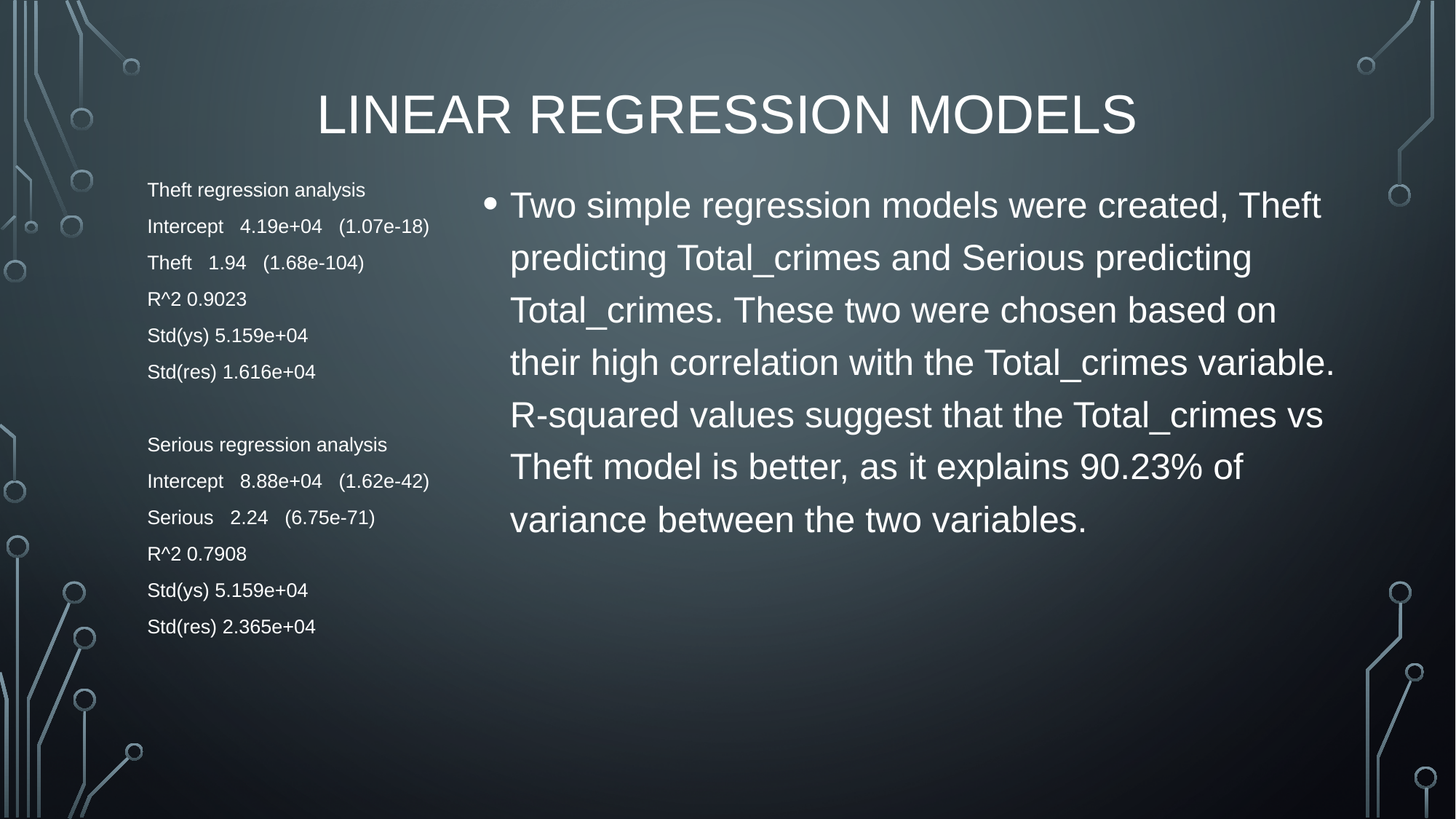

# Linear Regression models
Two simple regression models were created, Theft predicting Total_crimes and Serious predicting Total_crimes. These two were chosen based on their high correlation with the Total_crimes variable. R-squared values suggest that the Total_crimes vs Theft model is better, as it explains 90.23% of variance between the two variables.
Theft regression analysis
Intercept   4.19e+04   (1.07e-18)
Theft   1.94   (1.68e-104)
R^2 0.9023
Std(ys) 5.159e+04
Std(res) 1.616e+04

Serious regression analysis
Intercept   8.88e+04   (1.62e-42)
Serious   2.24   (6.75e-71)
R^2 0.7908
Std(ys) 5.159e+04
Std(res) 2.365e+04